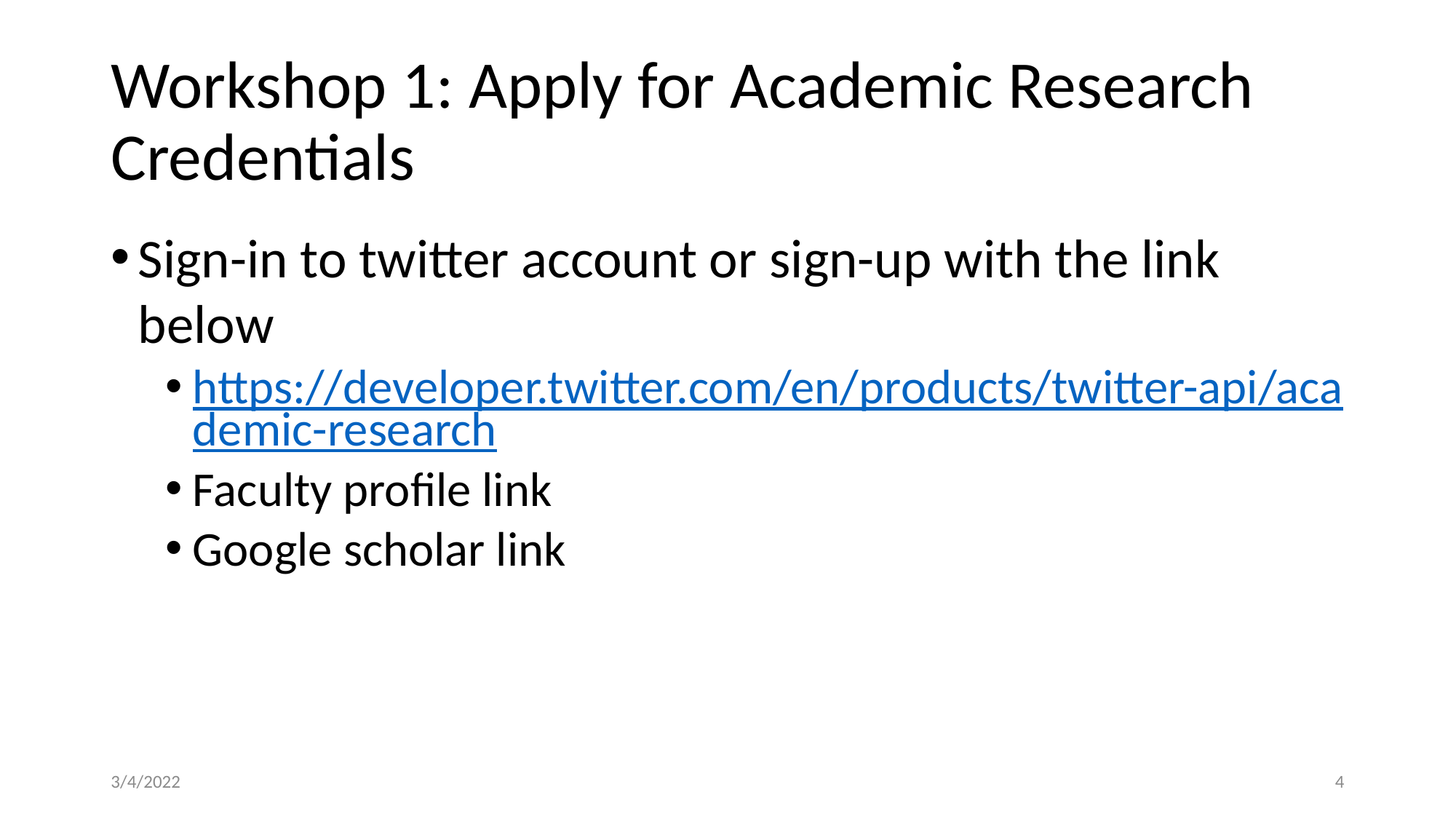

# Workshop 1: Apply for Academic Research Credentials
Sign-in to twitter account or sign-up with the link below
https://developer.twitter.com/en/products/twitter-api/academic-research
Faculty profile link
Google scholar link
3/4/2022
4